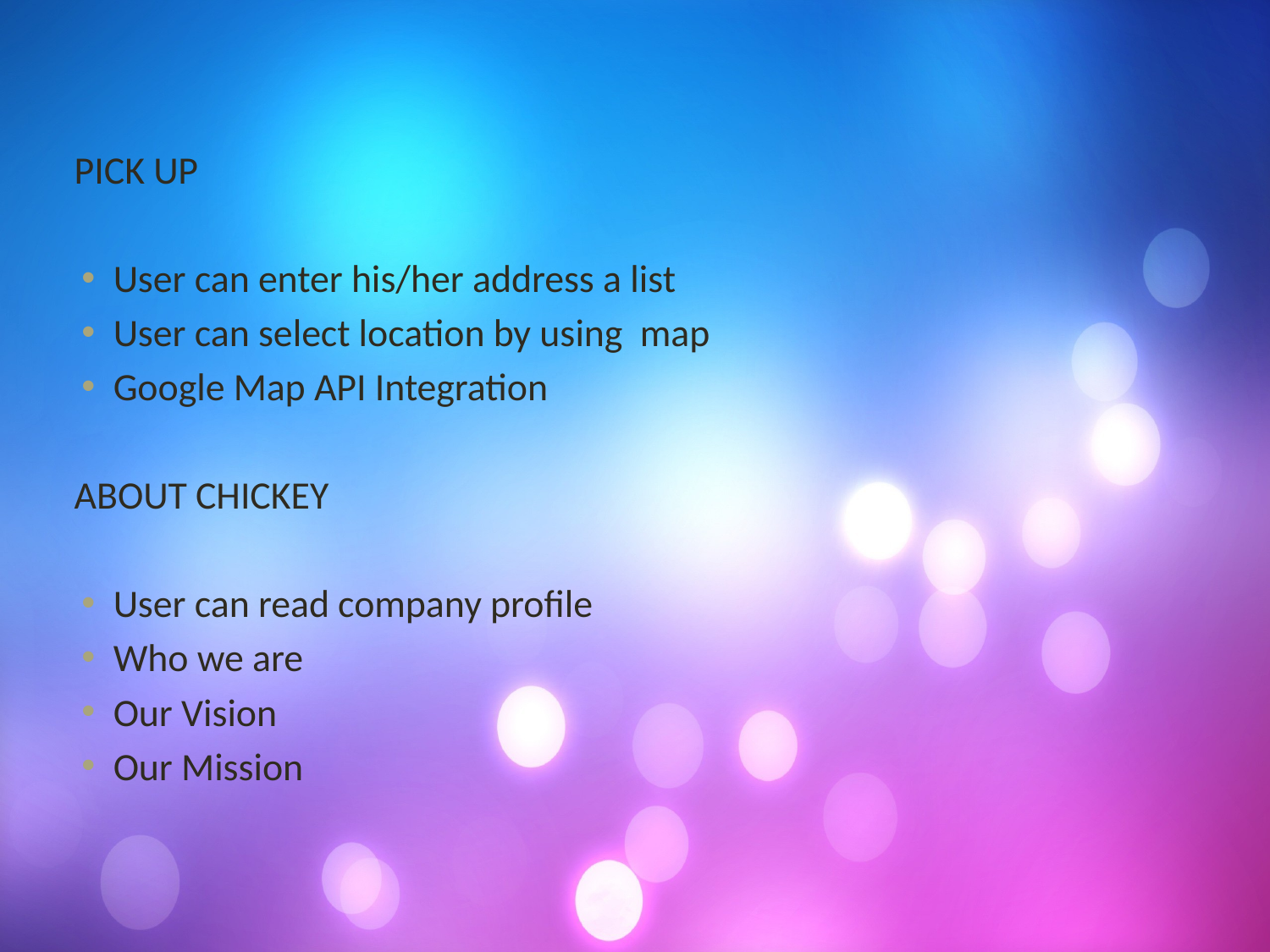

PICK UP

User can enter his/her address a list
User can select location by using  map
Google Map API Integration

 ABOUT CHICKEY

User can read company profile
Who we are
Our Vision
Our Mission